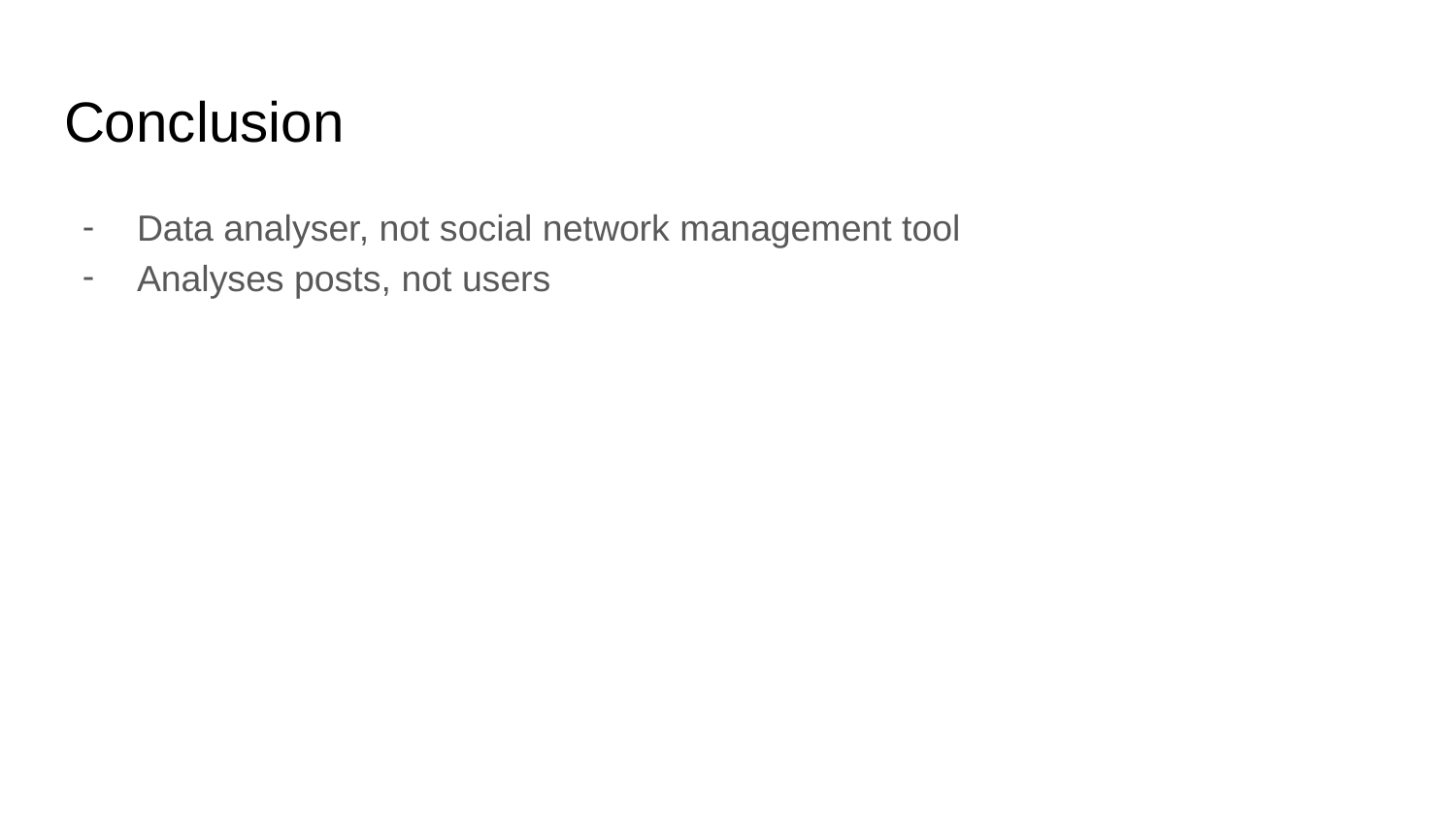

# Conclusion
Data analyser, not social network management tool
Analyses posts, not users